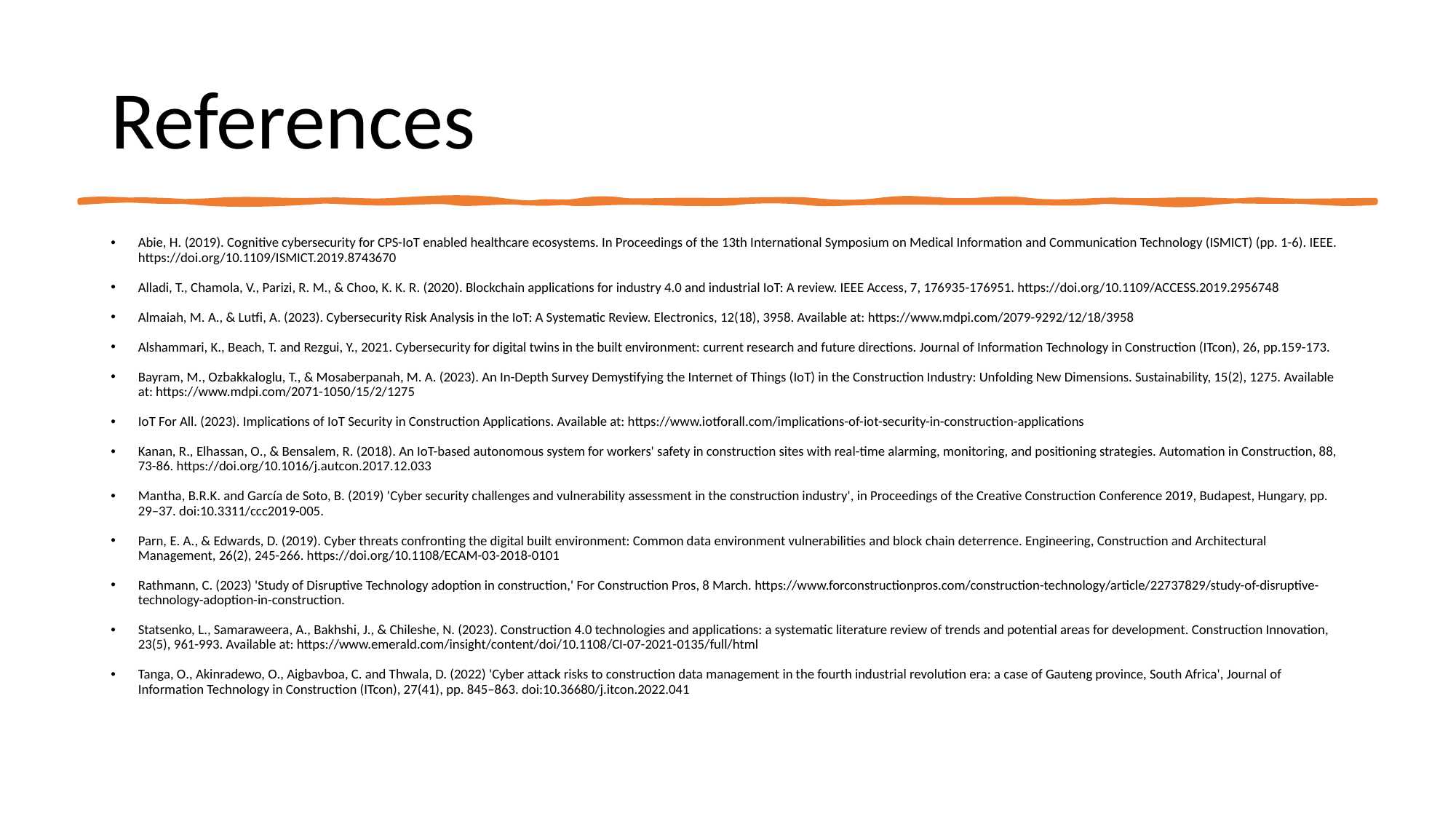

# References

Abie, H. (2019). Cognitive cybersecurity for CPS-IoT enabled healthcare ecosystems. In Proceedings of the 13th International Symposium on Medical Information and Communication Technology (ISMICT) (pp. 1-6). IEEE. https://doi.org/10.1109/ISMICT.2019.8743670
Alladi, T., Chamola, V., Parizi, R. M., & Choo, K. K. R. (2020). Blockchain applications for industry 4.0 and industrial IoT: A review. IEEE Access, 7, 176935-176951. https://doi.org/10.1109/ACCESS.2019.2956748
Almaiah, M. A., & Lutfi, A. (2023). Cybersecurity Risk Analysis in the IoT: A Systematic Review. Electronics, 12(18), 3958. Available at: https://www.mdpi.com/2079-9292/12/18/3958
Alshammari, K., Beach, T. and Rezgui, Y., 2021. Cybersecurity for digital twins in the built environment: current research and future directions. Journal of Information Technology in Construction (ITcon), 26, pp.159-173.
Bayram, M., Ozbakkaloglu, T., & Mosaberpanah, M. A. (2023). An In-Depth Survey Demystifying the Internet of Things (IoT) in the Construction Industry: Unfolding New Dimensions. Sustainability, 15(2), 1275. Available at: https://www.mdpi.com/2071-1050/15/2/1275
IoT For All. (2023). Implications of IoT Security in Construction Applications. Available at: https://www.iotforall.com/implications-of-iot-security-in-construction-applications
Kanan, R., Elhassan, O., & Bensalem, R. (2018). An IoT-based autonomous system for workers' safety in construction sites with real-time alarming, monitoring, and positioning strategies. Automation in Construction, 88, 73-86. https://doi.org/10.1016/j.autcon.2017.12.033
Mantha, B.R.K. and García de Soto, B. (2019) 'Cyber security challenges and vulnerability assessment in the construction industry', in Proceedings of the Creative Construction Conference 2019, Budapest, Hungary, pp. 29–37. doi:10.3311/ccc2019-005.
Parn, E. A., & Edwards, D. (2019). Cyber threats confronting the digital built environment: Common data environment vulnerabilities and block chain deterrence. Engineering, Construction and Architectural Management, 26(2), 245-266. https://doi.org/10.1108/ECAM-03-2018-0101
Rathmann, C. (2023) 'Study of Disruptive Technology adoption in construction,' For Construction Pros, 8 March. https://www.forconstructionpros.com/construction-technology/article/22737829/study-of-disruptive-technology-adoption-in-construction.
Statsenko, L., Samaraweera, A., Bakhshi, J., & Chileshe, N. (2023). Construction 4.0 technologies and applications: a systematic literature review of trends and potential areas for development. Construction Innovation, 23(5), 961-993. Available at: https://www.emerald.com/insight/content/doi/10.1108/CI-07-2021-0135/full/html
Tanga, O., Akinradewo, O., Aigbavboa, C. and Thwala, D. (2022) 'Cyber attack risks to construction data management in the fourth industrial revolution era: a case of Gauteng province, South Africa', Journal of Information Technology in Construction (ITcon), 27(41), pp. 845–863. doi:10.36680/j.itcon.2022.041